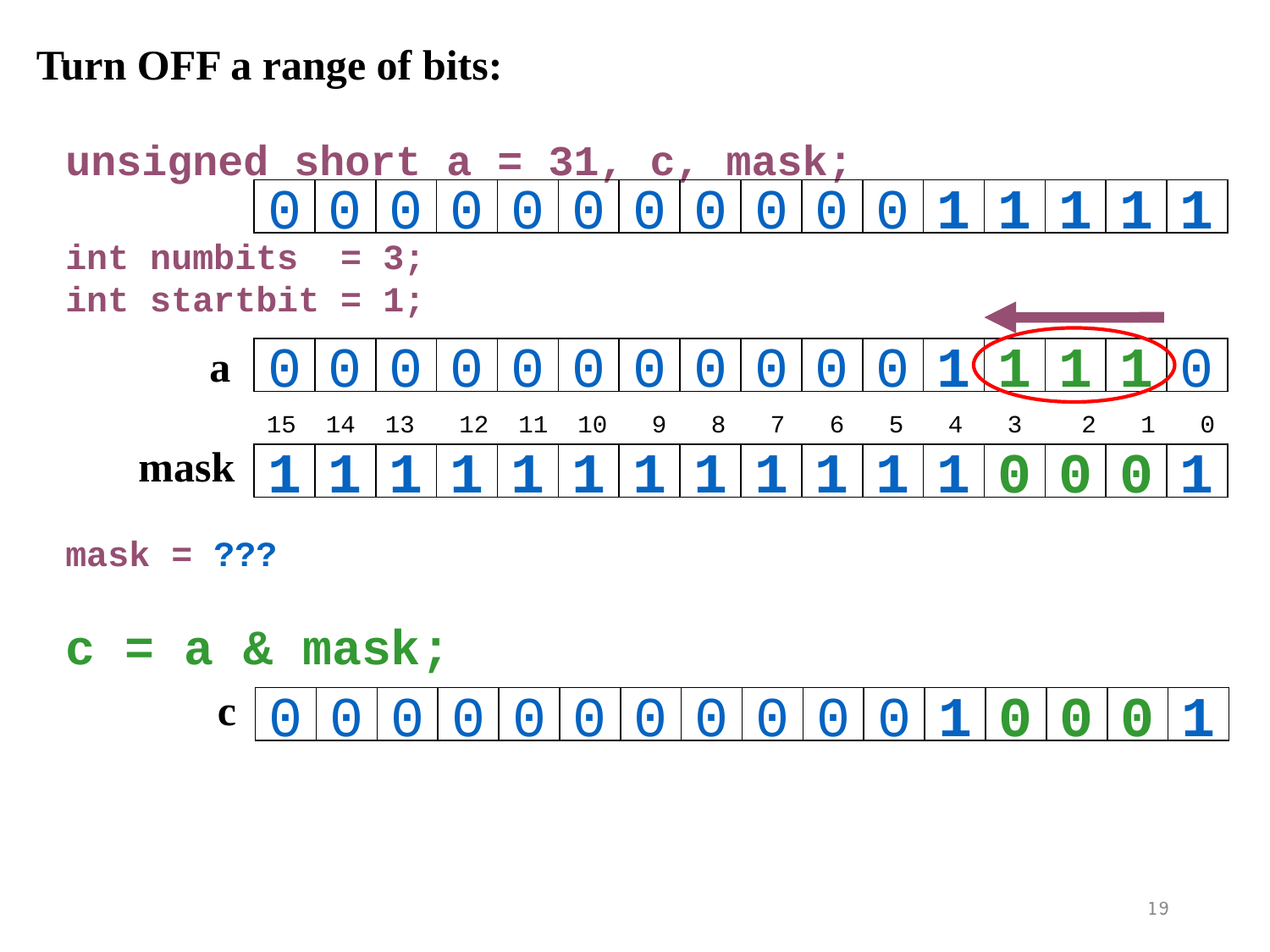

Turn OFF a range of bits:
unsigned short a = 31, c, mask;

int numbits  = 3;
int startbit = 1;

mask = ???

c = a & mask;

0
0
0
0
0
0
0
0
0
0
0
1
1
1
1
1

a
0
0
0
0
0
0
0
0
0
0
0
1
1
1
1
0
15  14  13   12  11  10   9   8   7   6   5   4   3    2   1   0
mask
1
1
1
1
1
1
1
1
1
1
1
1
0
0
0
1
c
0
0
0
0
0
0
0
0
0
0
0
1
0
0
0
1
19